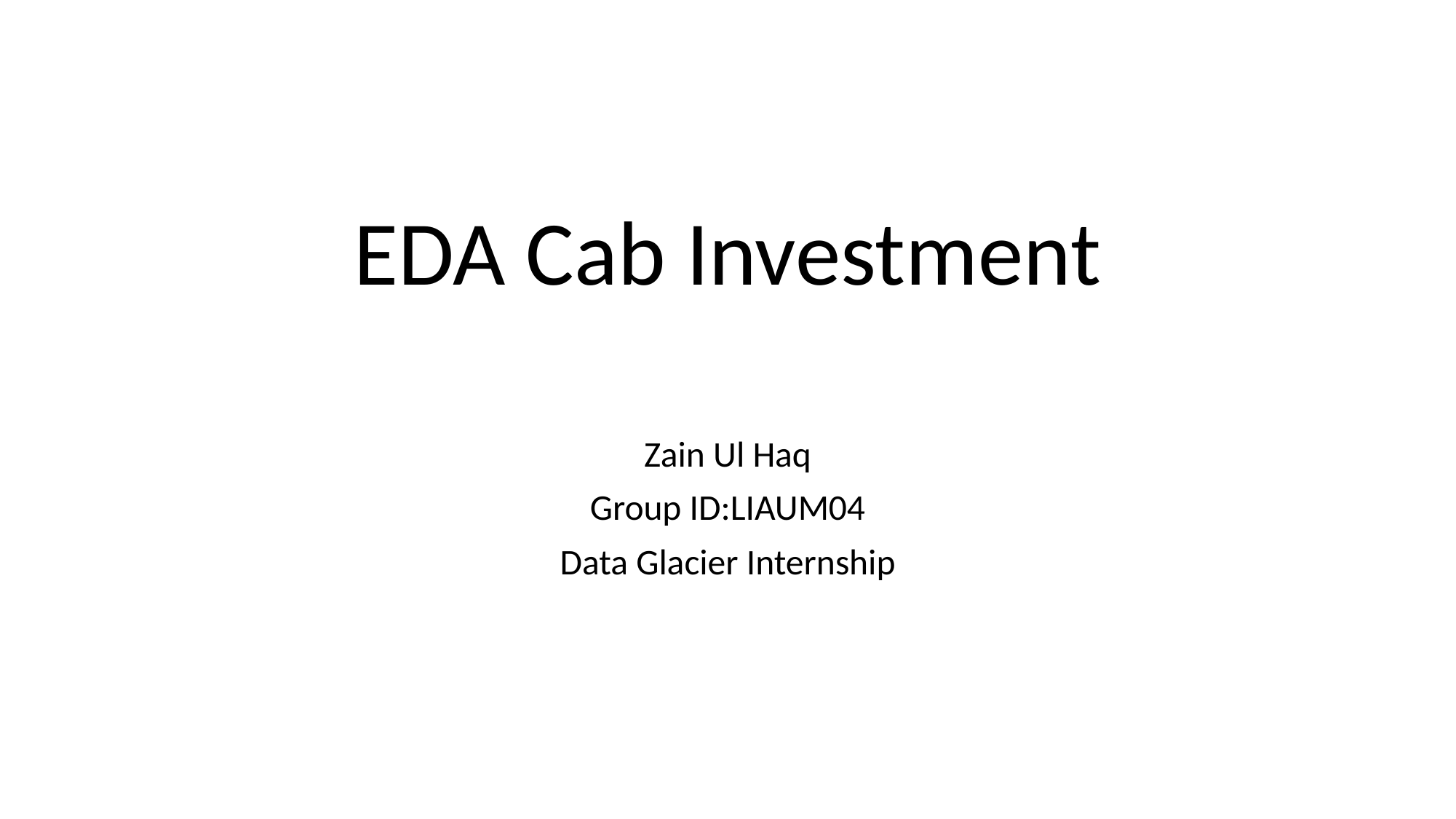

# EDA Cab Investment
Zain Ul Haq
Group ID:LIAUM04
Data Glacier Internship